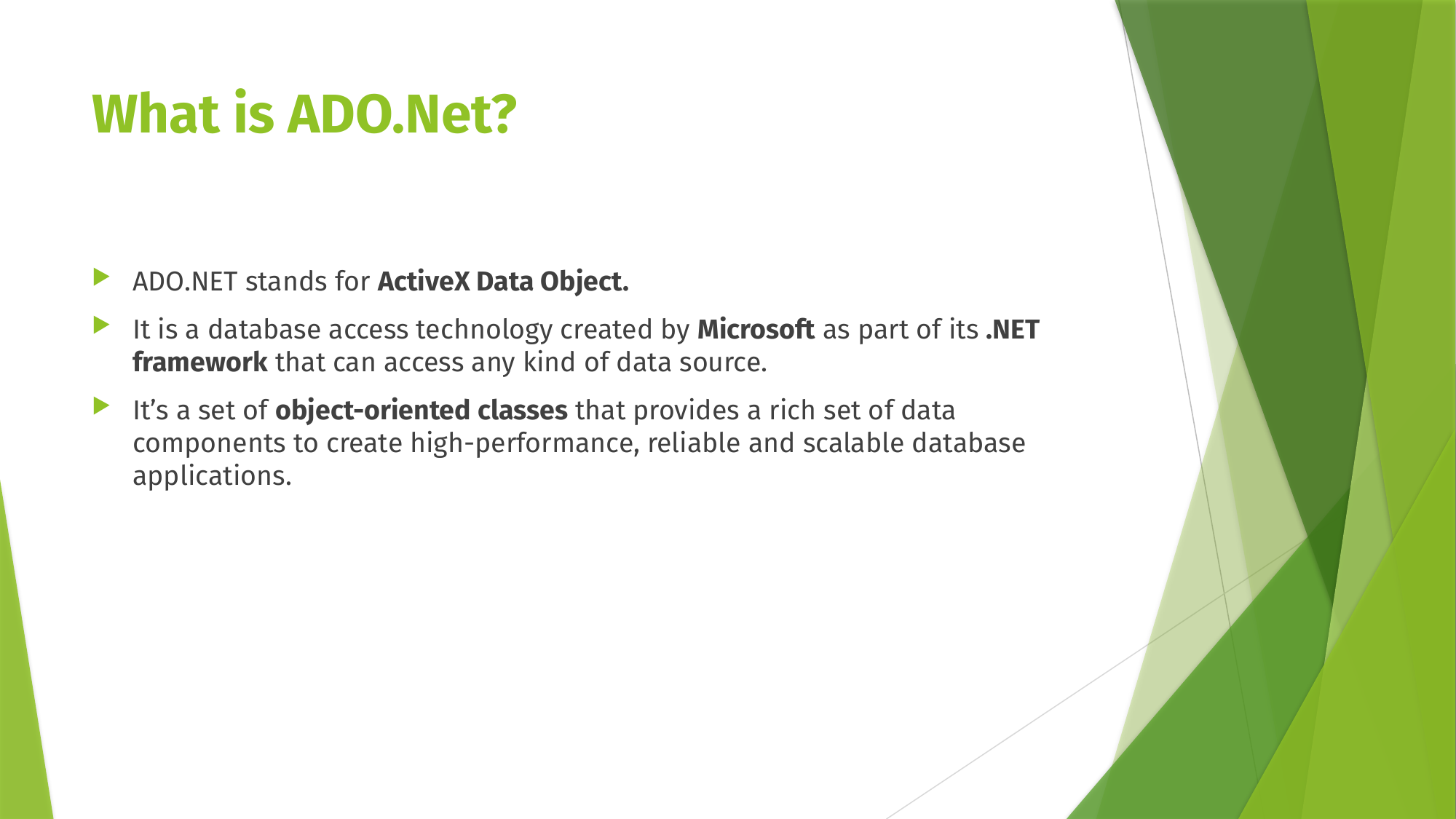

# What is ADO.Net?
ADO.NET stands for ActiveX Data Object.
It is a database access technology created by Microsoft as part of its .NET framework that can access any kind of data source.
It’s a set of object-oriented classes that provides a rich set of data components to create high-performance, reliable and scalable database applications.